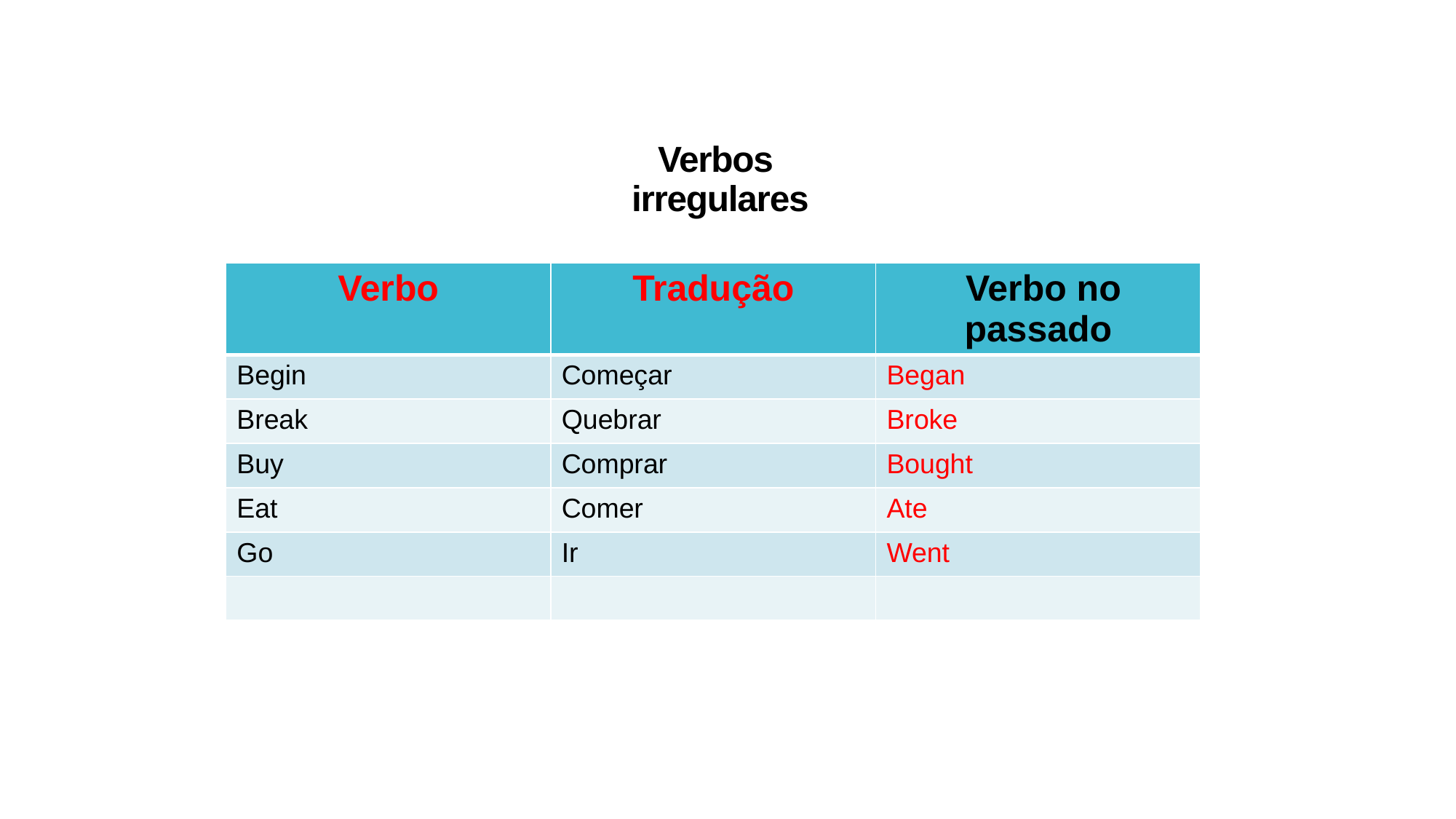

Verbos
 irregulares
| Verbo | Tradução | Verbo no passado |
| --- | --- | --- |
| Begin | Começar | Began |
| Break | Quebrar | Broke |
| Buy | Comprar | Bought |
| Eat | Comer | Ate |
| Go | Ir | Went |
|  |  |  |